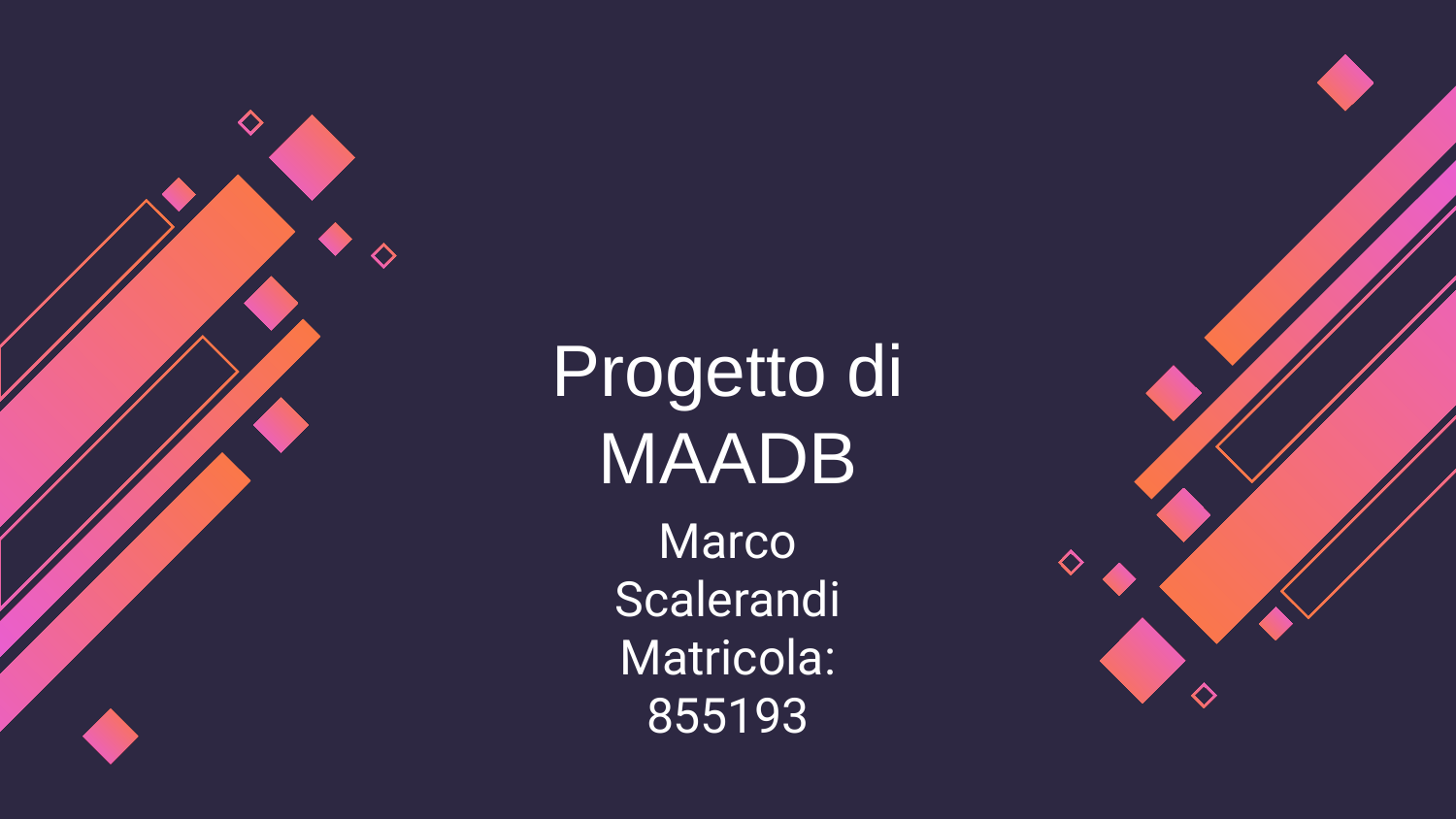

# Progetto di MAADB
Marco Scalerandi
Matricola: 855193